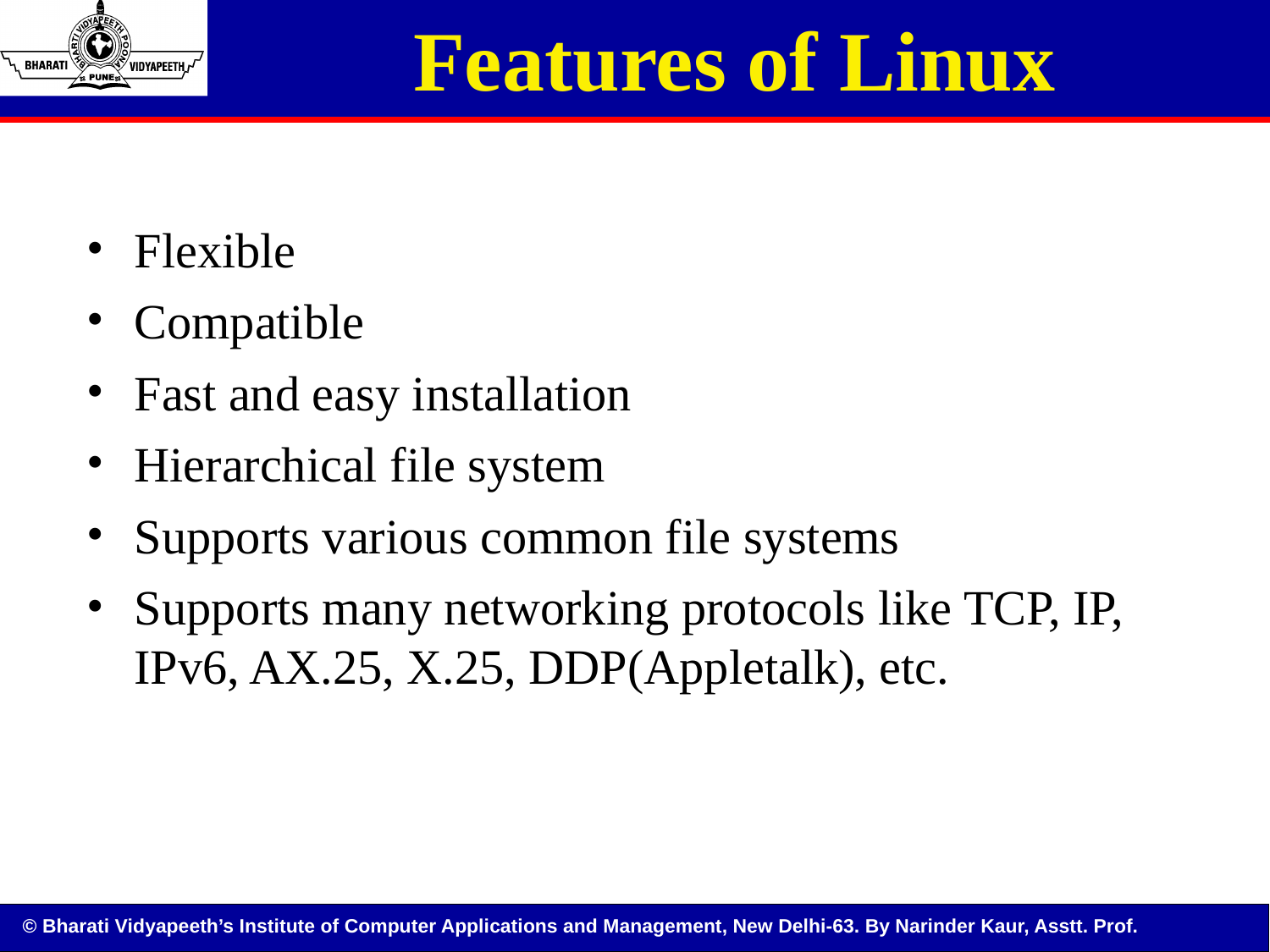

Features of Linux
Flexible
Compatible
Fast and easy installation
Hierarchical file system
Supports various common file systems
Supports many networking protocols like TCP, IP, IPv6, AX.25, X.25, DDP(Appletalk), etc.